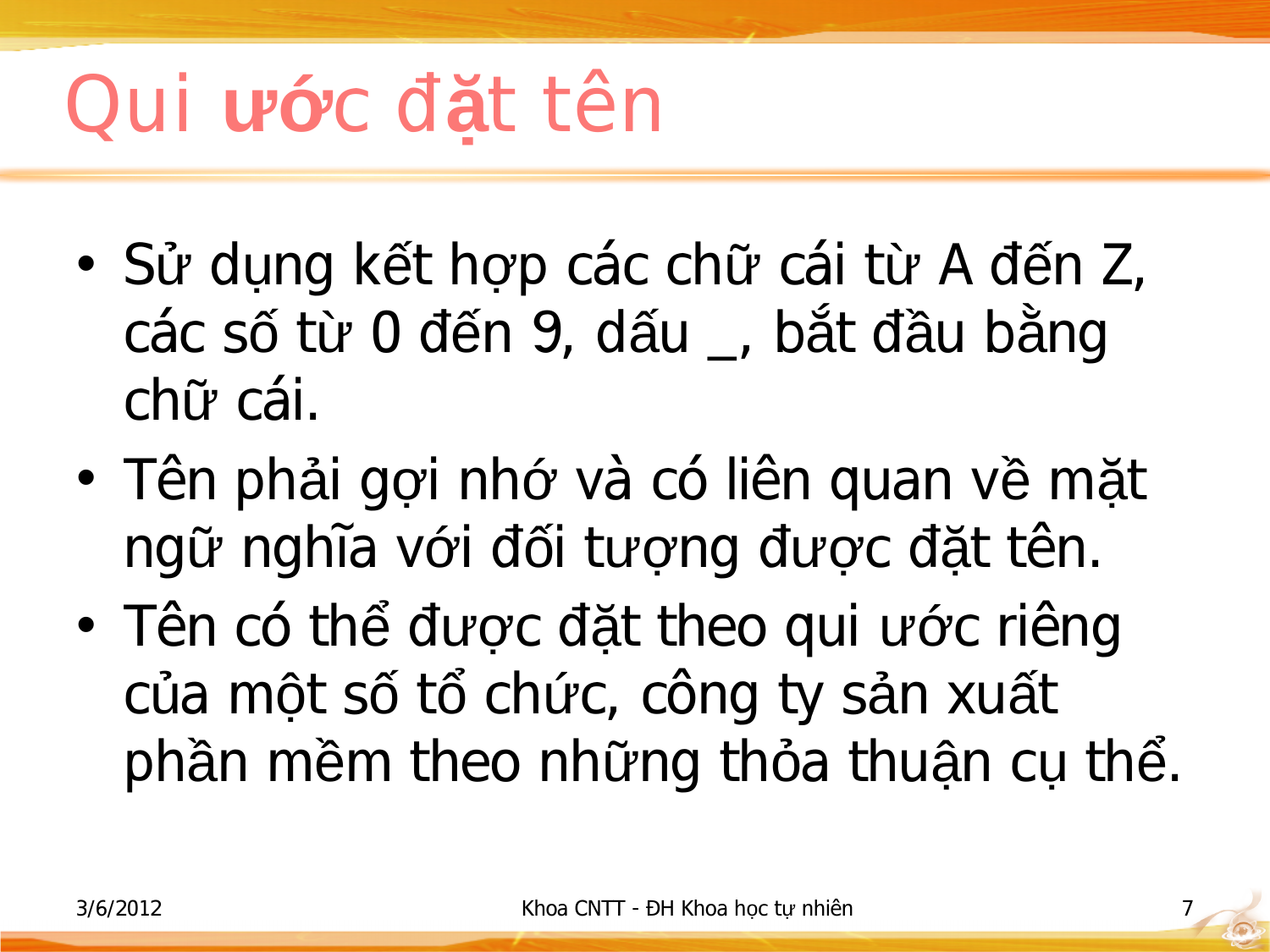

# Qui ước đặt tên
Sử dụng kết hợp các chữ cái từ A đến Z, các số từ 0 đến 9, dấu _, bắt đầu bằng chữ cái.
Tên phải gợi nhớ và có liên quan về mặt ngữ nghĩa với đối tượng được đặt tên.
Tên có thể được đặt theo qui ước riêng của một số tổ chức, công ty sản xuất phần mềm theo những thỏa thuận cụ thể.
3/6/2012
Khoa CNTT - ĐH Khoa học tự nhiên
7